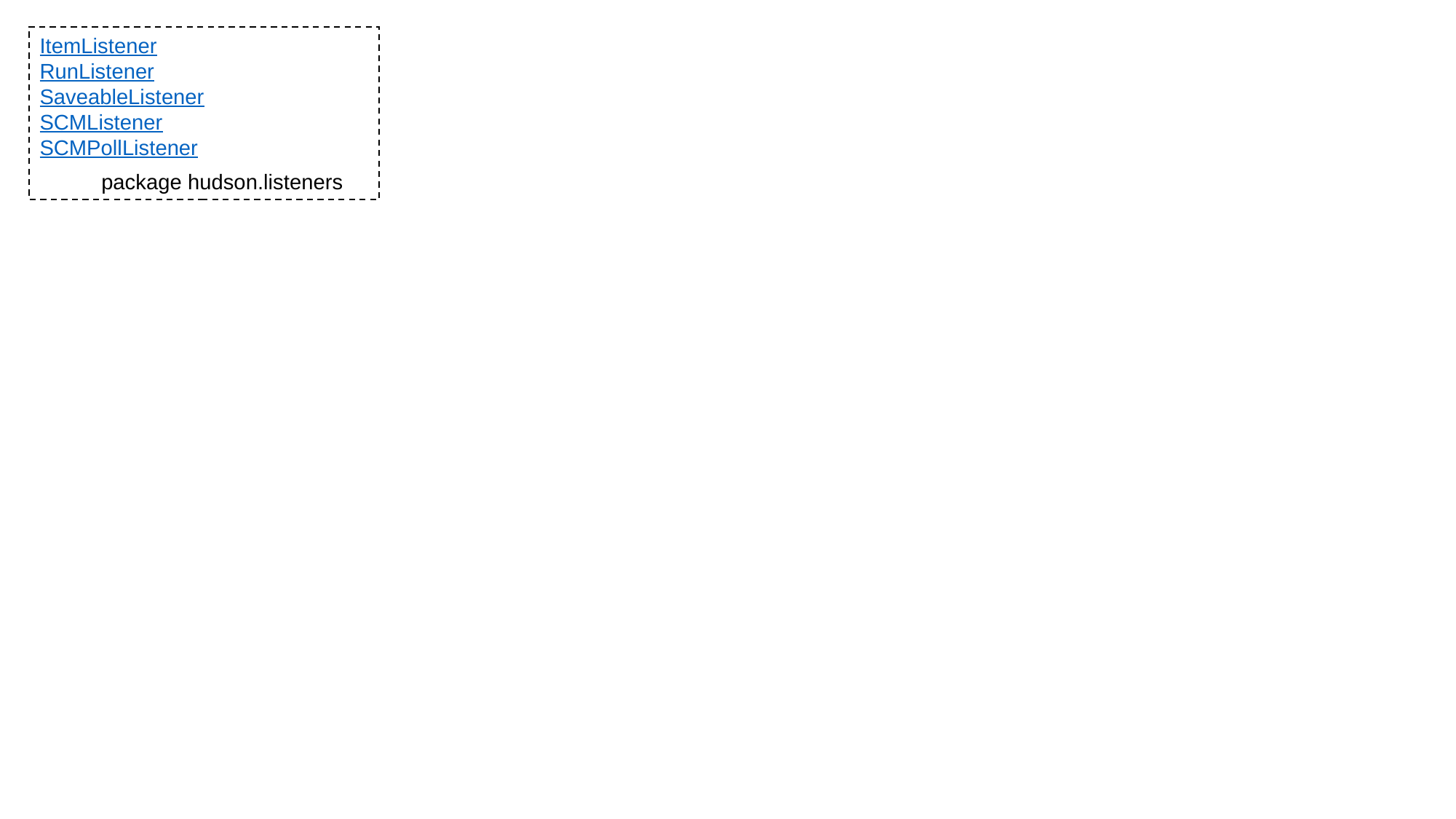

ItemListener
RunListener
SaveableListener
SCMListener
SCMPollListener

package hudson.listeners